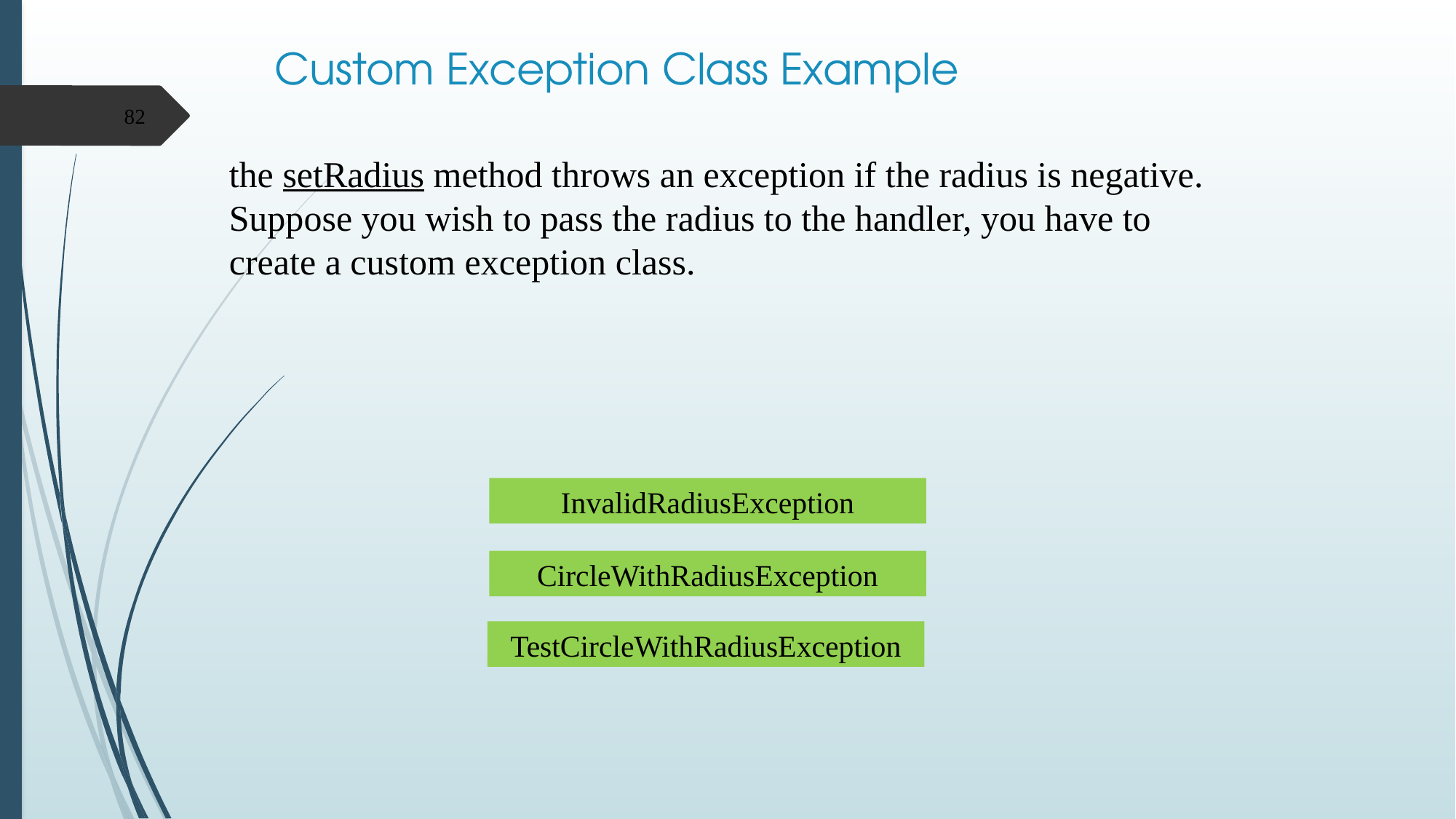

# Custom Exception Class Example
the setRadius method throws an exception if the radius is negative. Suppose you wish to pass the radius to the handler, you have to create a custom exception class.
InvalidRadiusException
CircleWithRadiusException
TestCircleWithRadiusException
82